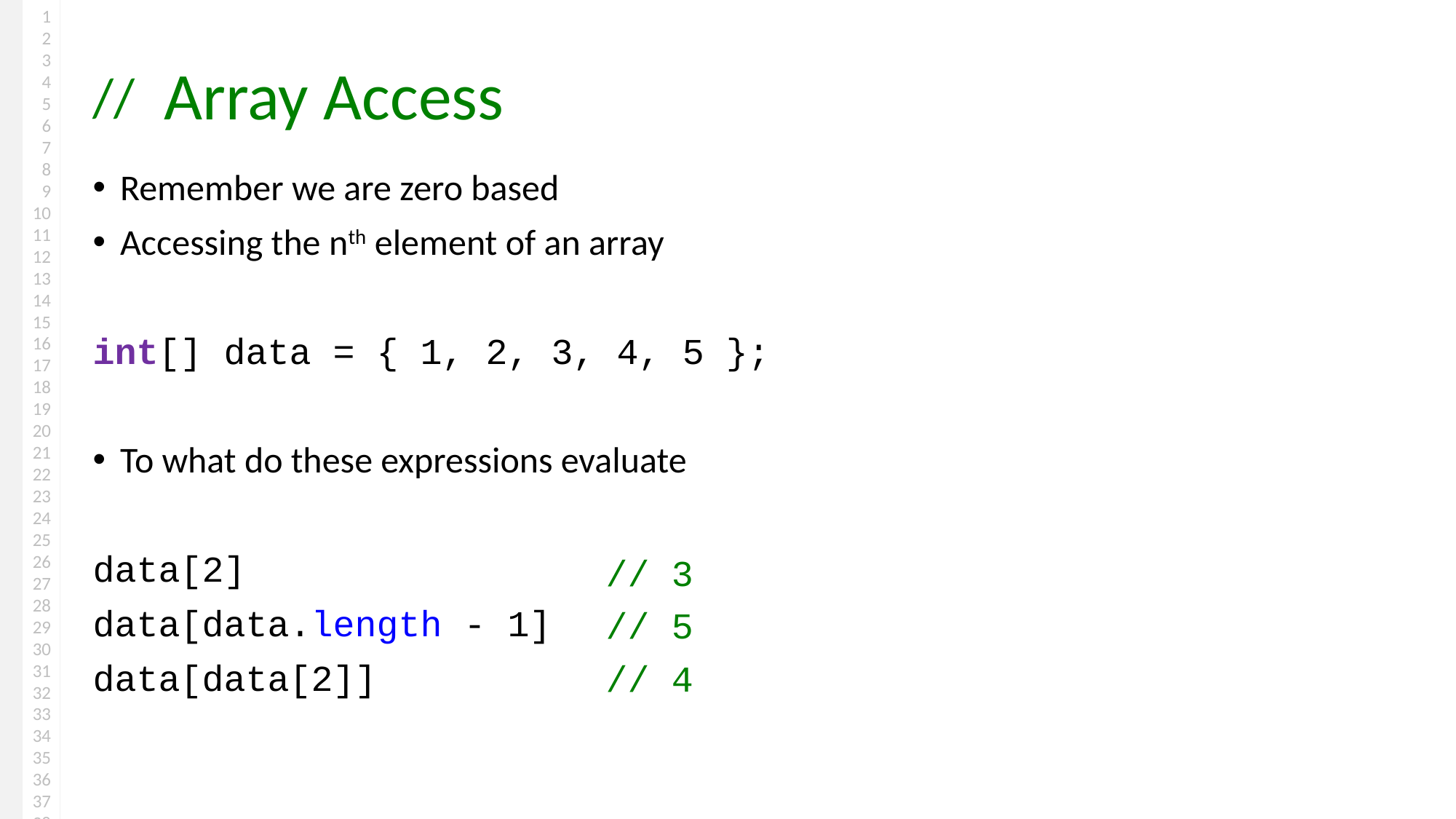

# Array Access
Remember we are zero based
Accessing the nth element of an array

int[] data = { 1, 2, 3, 4, 5 };

To what do these expressions evaluate

data[2]
data[data.length - 1]
data[data[2]]
// 3
// 5
// 4